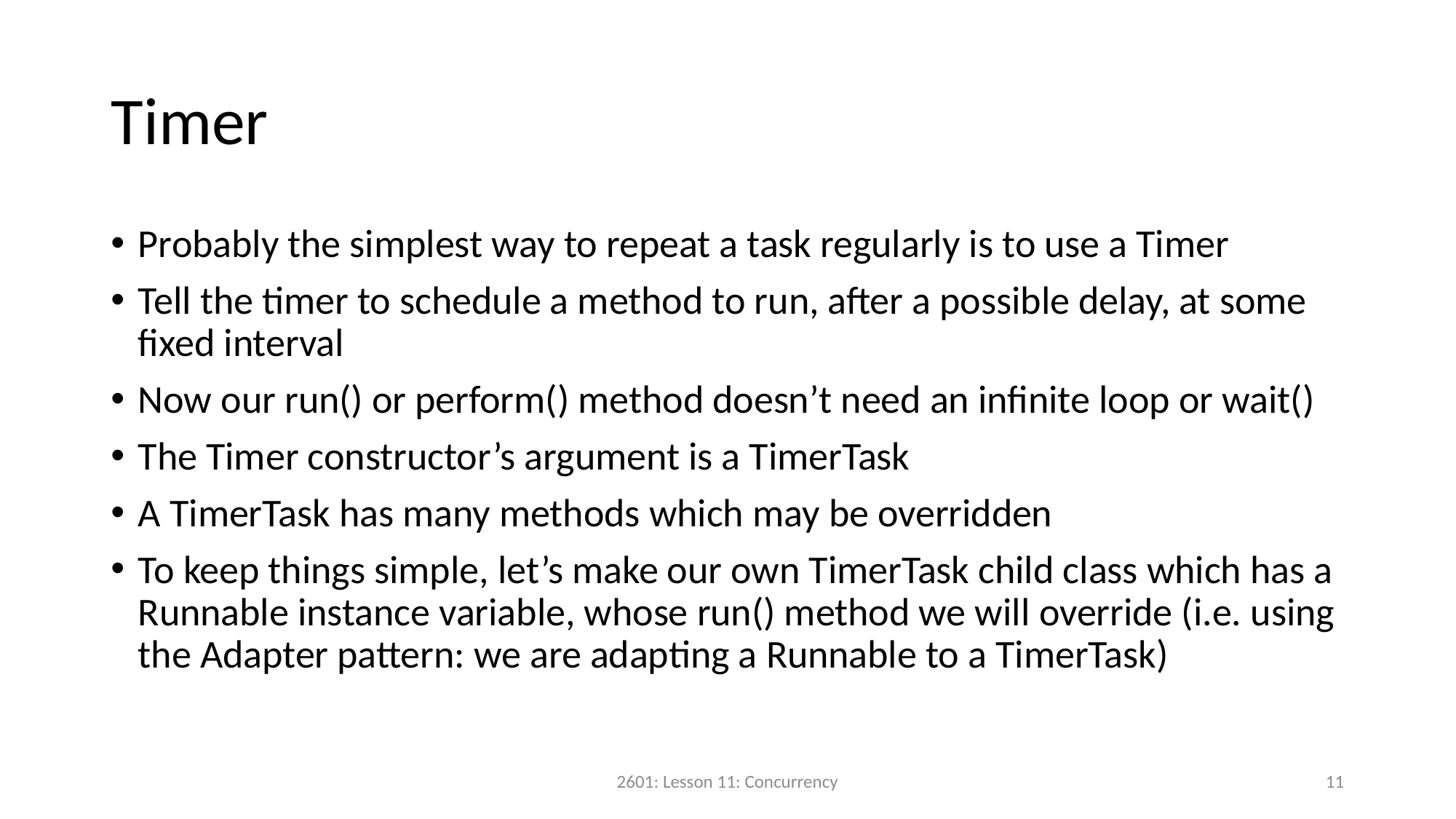

# Timer
Probably the simplest way to repeat a task regularly is to use a Timer
Tell the timer to schedule a method to run, after a possible delay, at some fixed interval
Now our run() or perform() method doesn’t need an infinite loop or wait()
The Timer constructor’s argument is a TimerTask
A TimerTask has many methods which may be overridden
To keep things simple, let’s make our own TimerTask child class which has a Runnable instance variable, whose run() method we will override (i.e. using the Adapter pattern: we are adapting a Runnable to a TimerTask)
2601: Lesson 11: Concurrency
11